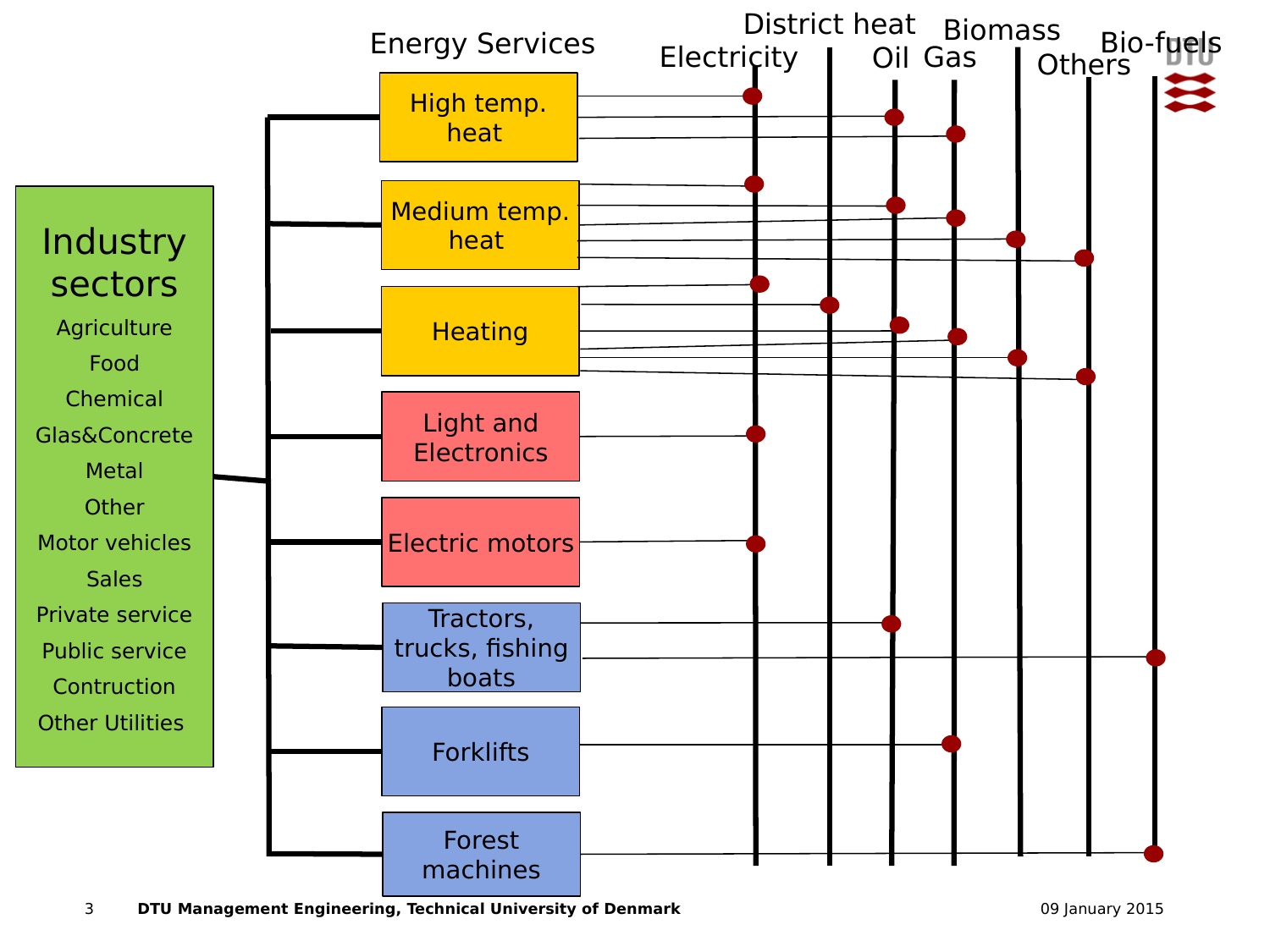

District heat
Biomass
Bio-fuels
Energy Services
Electricity
Gas
Oil
Others
High temp. heat

Medium temp. heat
Industry sectors
Agriculture
Food
Chemical
Glas&Concrete
Metal
Other
Motor vehicles
Sales
Private service
Public service
Contruction
Other Utilities

Heating

Light and Electronics

Electric motors

Tractors, trucks, fishing boats

Forklifts

Forest machines

3